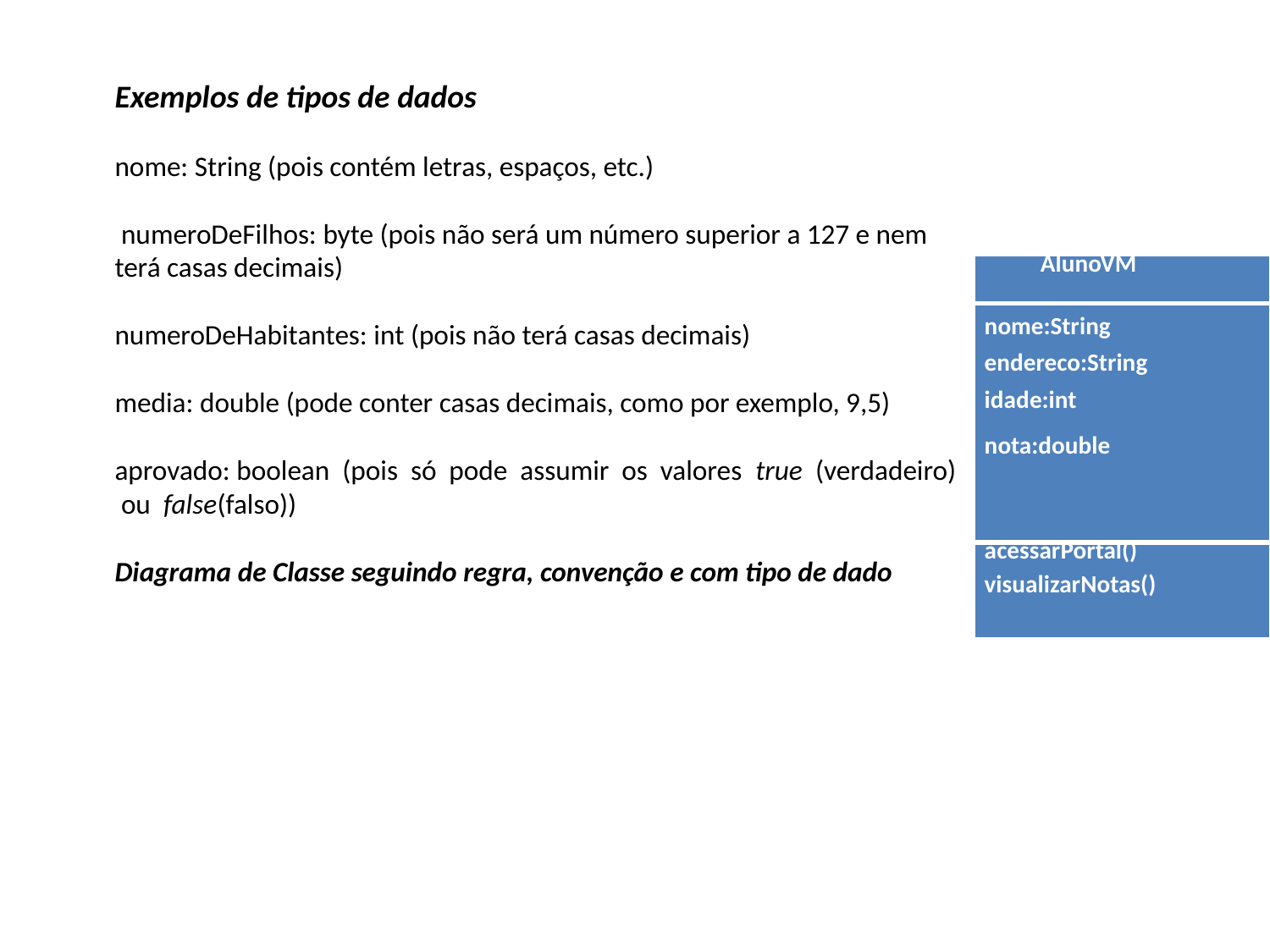

Exemplos de tipos de dados

nome: String (pois contém letras, espaços, etc.)

 numeroDeFilhos: byte (pois não será um número superior a 127 e nem terá casas decimais)

numeroDeHabitantes: int (pois não terá casas decimais)

media: double (pode conter casas decimais, como por exemplo, 9,5)

aprovado: boolean  (pois  só  pode  assumir  os  valores  true  (verdadeiro)  ou  false(falso))

Diagrama de Classe seguindo regra, convenção e com tipo de dado

| AlunoVM |
| --- |
| nome:String endereco:String idade:int nota:double |
| acessarPortal() visualizarNotas() |